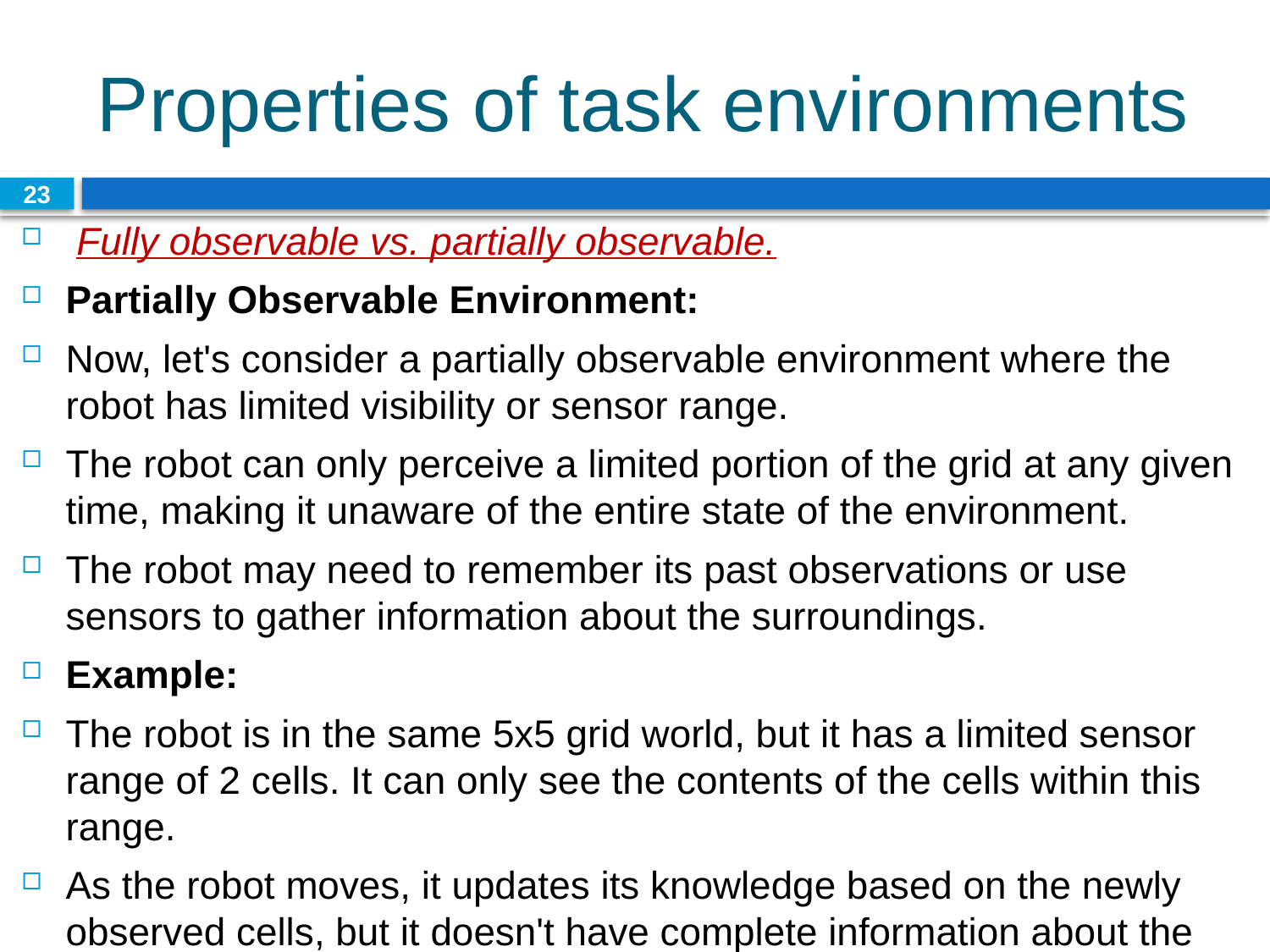

# Properties of task environments
23
 Fully observable vs. partially observable.
Partially Observable Environment:
Now, let's consider a partially observable environment where the robot has limited visibility or sensor range.
The robot can only perceive a limited portion of the grid at any given time, making it unaware of the entire state of the environment.
The robot may need to remember its past observations or use sensors to gather information about the surroundings.
Example:
The robot is in the same 5x5 grid world, but it has a limited sensor range of 2 cells. It can only see the contents of the cells within this range.
As the robot moves, it updates its knowledge based on the newly observed cells, but it doesn't have complete information about the entire grid.